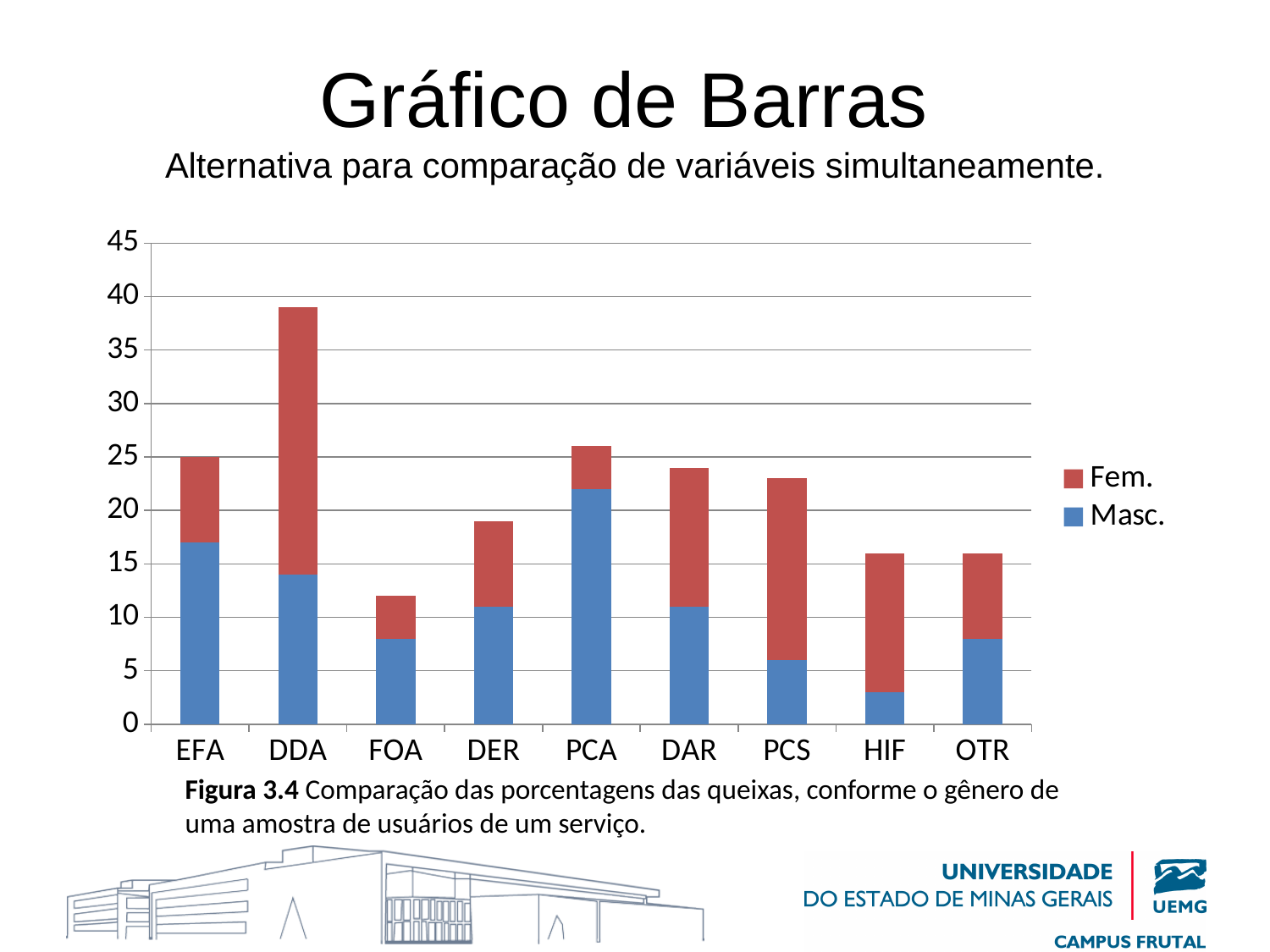

# Gráfico de Barras Alternativa para comparação de variáveis simultaneamente.

### Chart

| Category | Masc. | Fem. |
|---|---|---|
| EFA | 17.0 | 8.0 |
| DDA | 14.0 | 25.0 |
| FOA | 8.0 | 4.0 |
| DER | 11.0 | 8.0 |
| PCA | 22.0 | 4.0 |
| DAR | 11.0 | 13.0 |
| PCS | 6.0 | 17.0 |
| HIF | 3.0 | 13.0 |
| OTR | 8.0 | 8.0 |
Figura 3.4 Comparação das porcentagens das queixas, conforme o gênero de
uma amostra de usuários de um serviço.